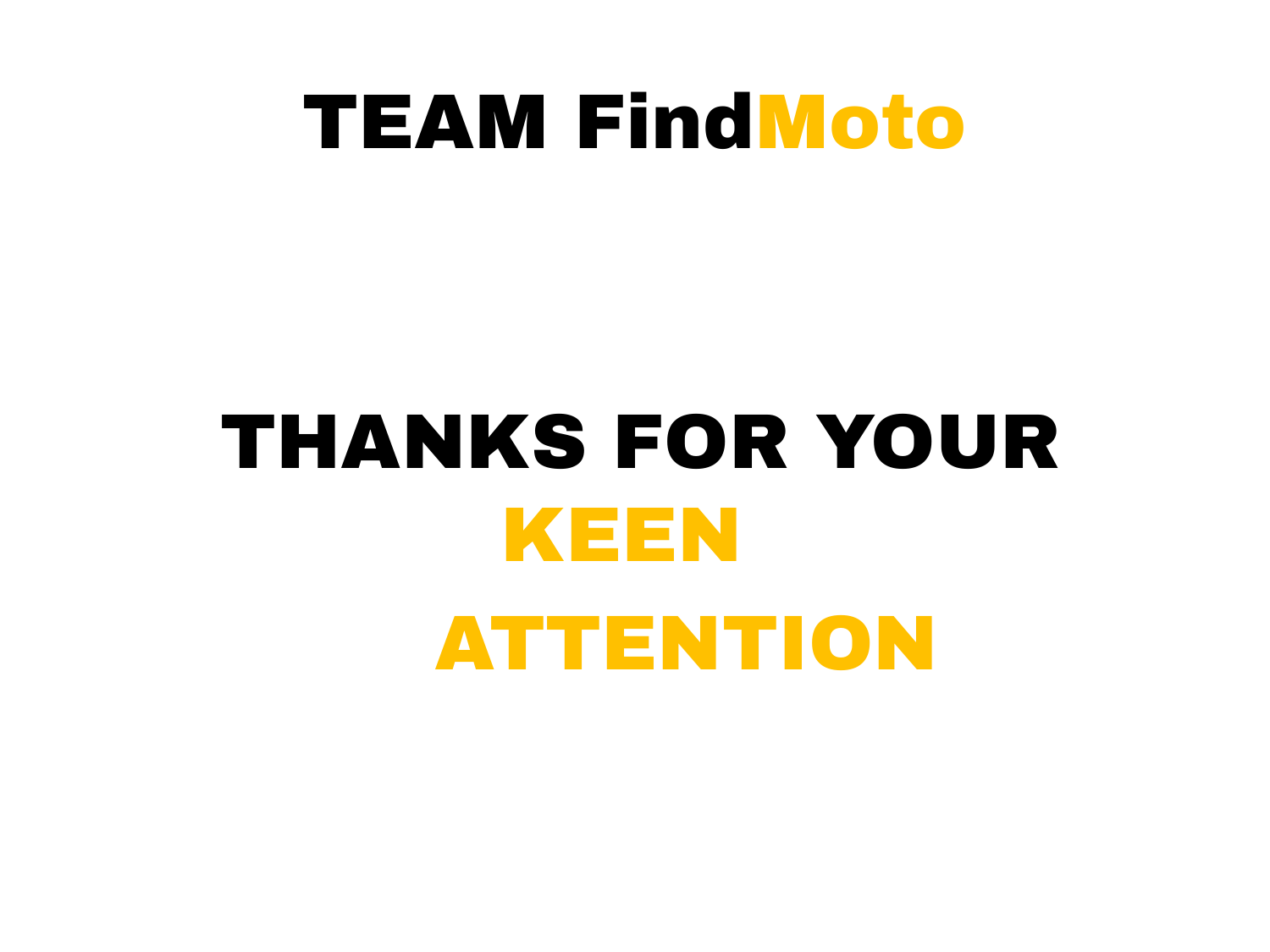

# TEAM FindMoto

 THANKS FOR YOUR KEEN
    ATTENTION